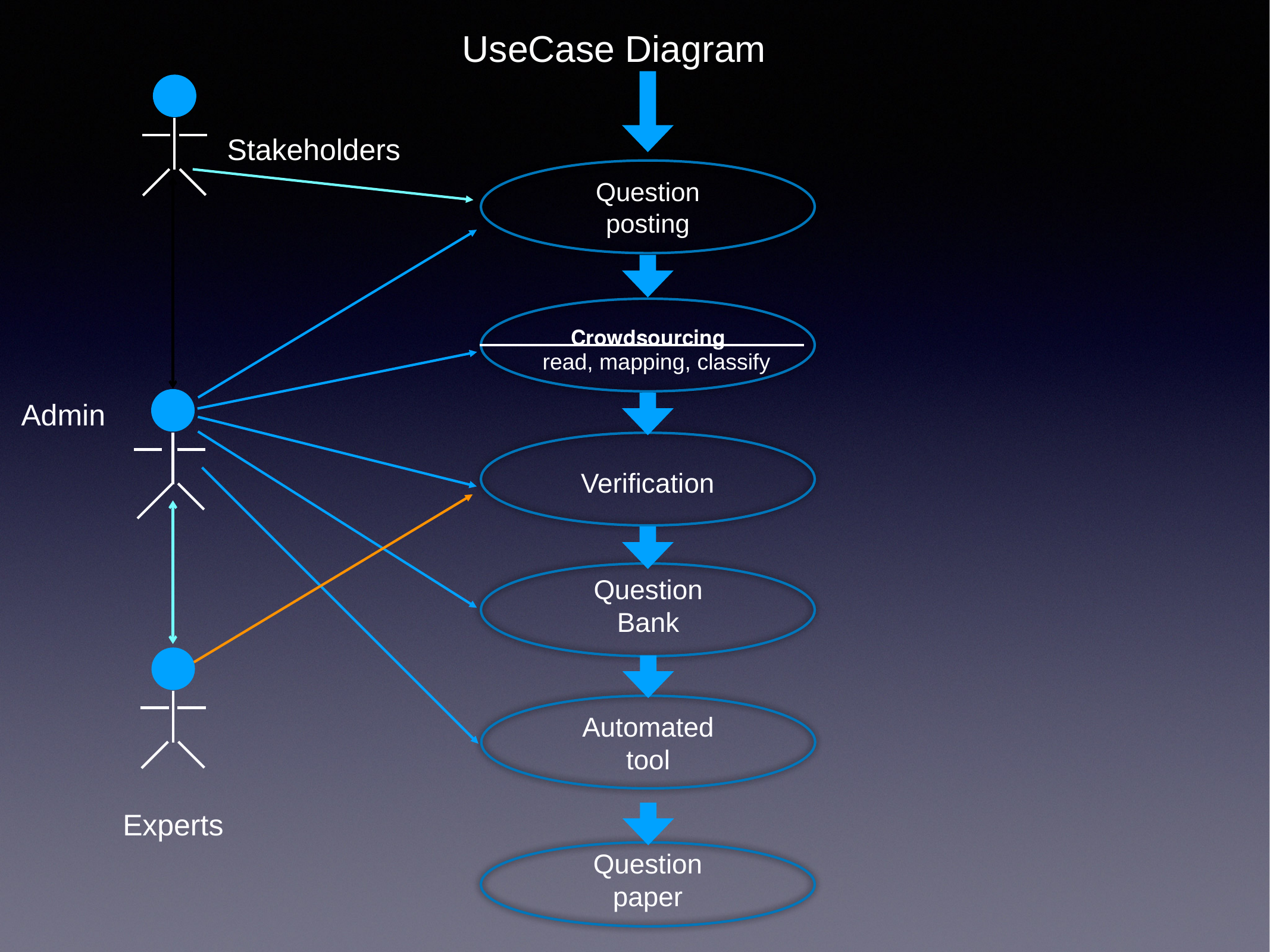

UseCase Diagram

Stakeholders

Question posting

Crowdsourcing
read, mapping, classify

Admin

Verification

Question Bank

Automated tool

Experts

Question paper